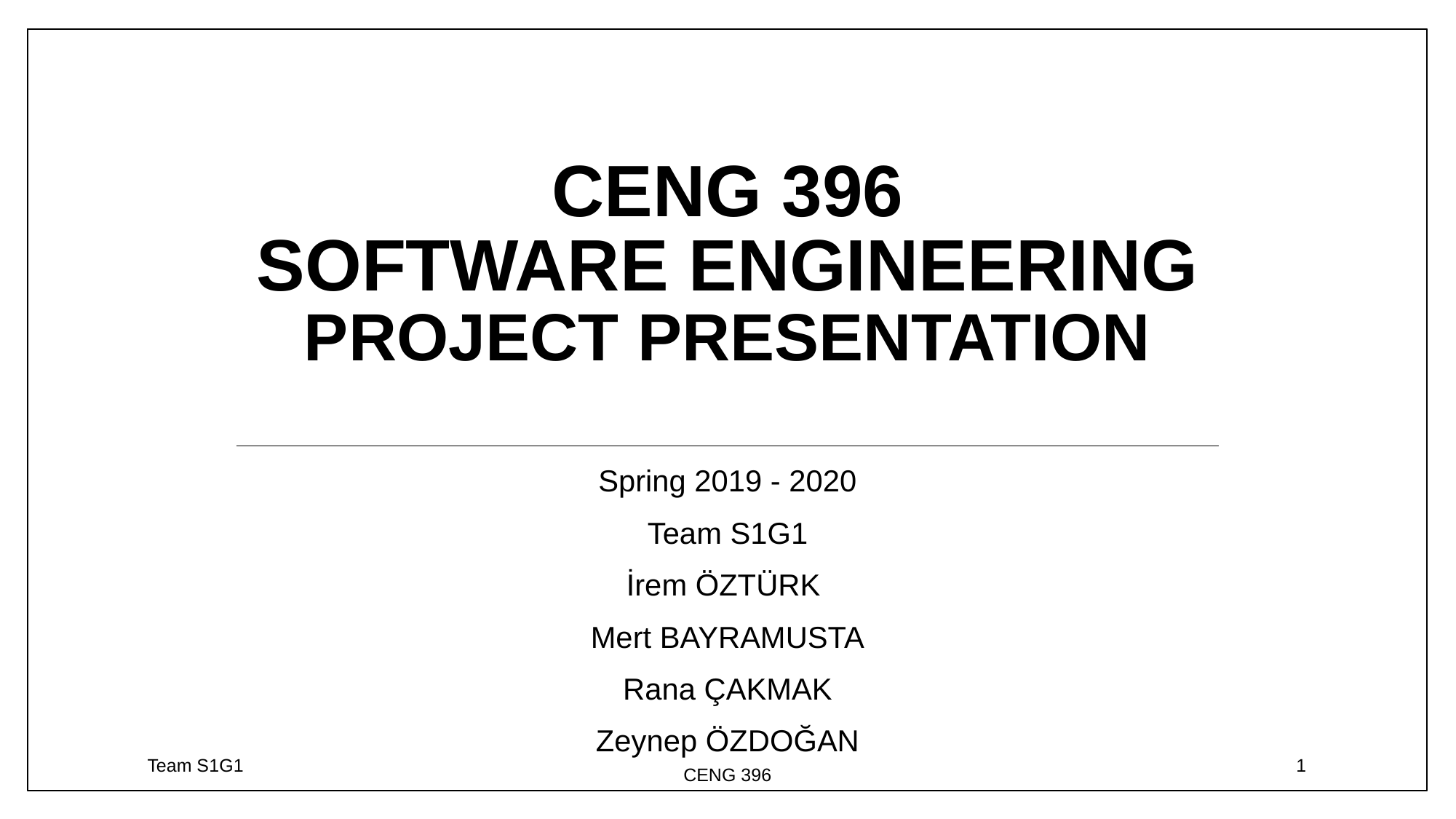

# CENG 396 Software EngIneerIng Project PresentatIon
Spring 2019 - 2020
Team S1G1
İrem ÖZTÜRK
Mert BAYRAMUSTA
Rana ÇAKMAK
Zeynep ÖZDOĞAN
Team S1G1
1
CENG 396